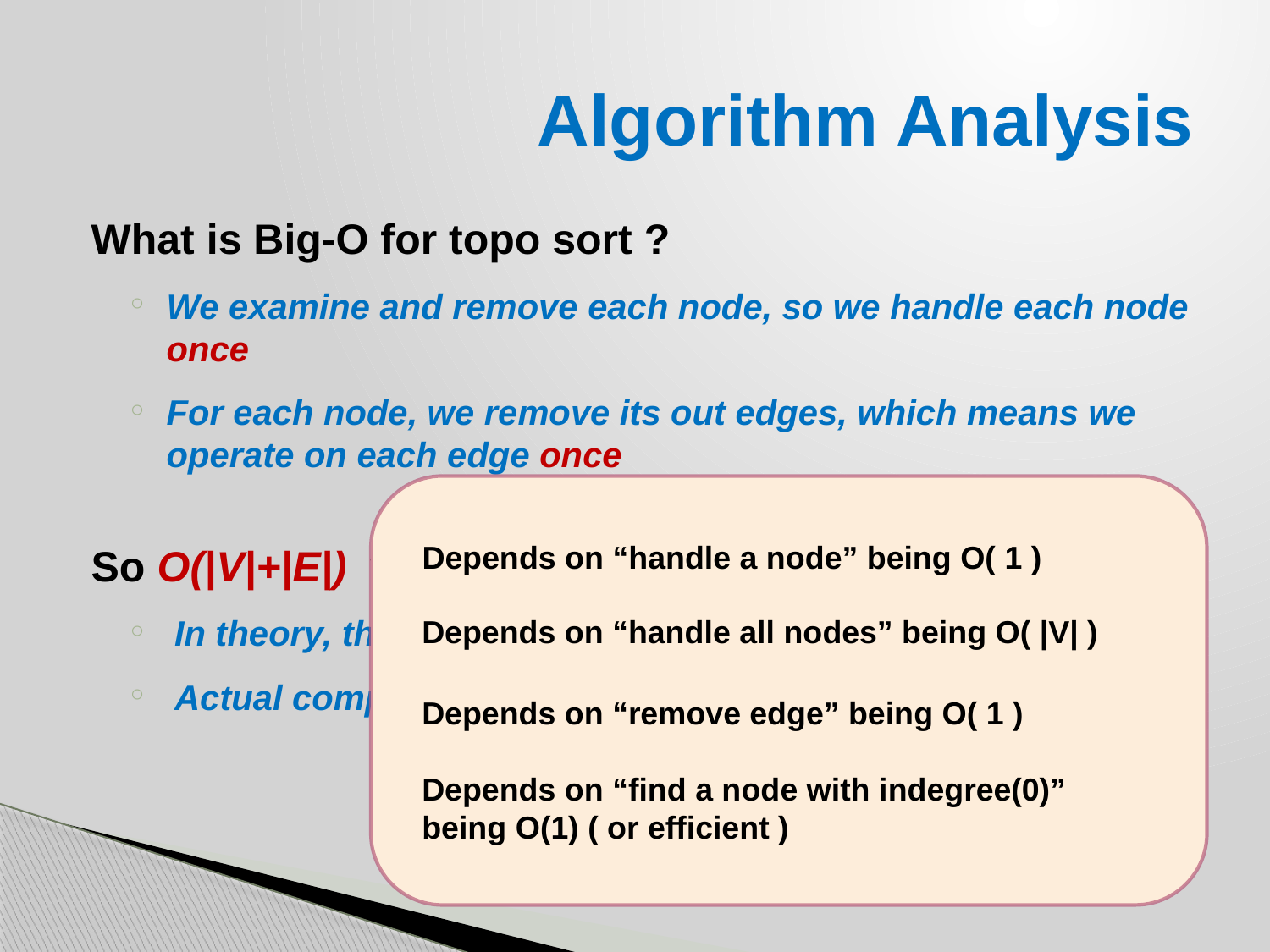

# Algorithm Analysis
What is Big-O for topo sort ?
We examine and remove each node, so we handle each node once
For each node, we remove its out edges, which means we operate on each edge once

So O(|V|+|E|)  which in linear  for graphs
In theory, this is what we hope for
Actual complexity depends on implementation choices

Depends on “handle a node” being O( 1 )
Depends on “handle all nodes” being O( |V| )
Depends on “remove edge” being O( 1 )
Depends on “find a node with indegree(0)” being O(1) ( or efficient )